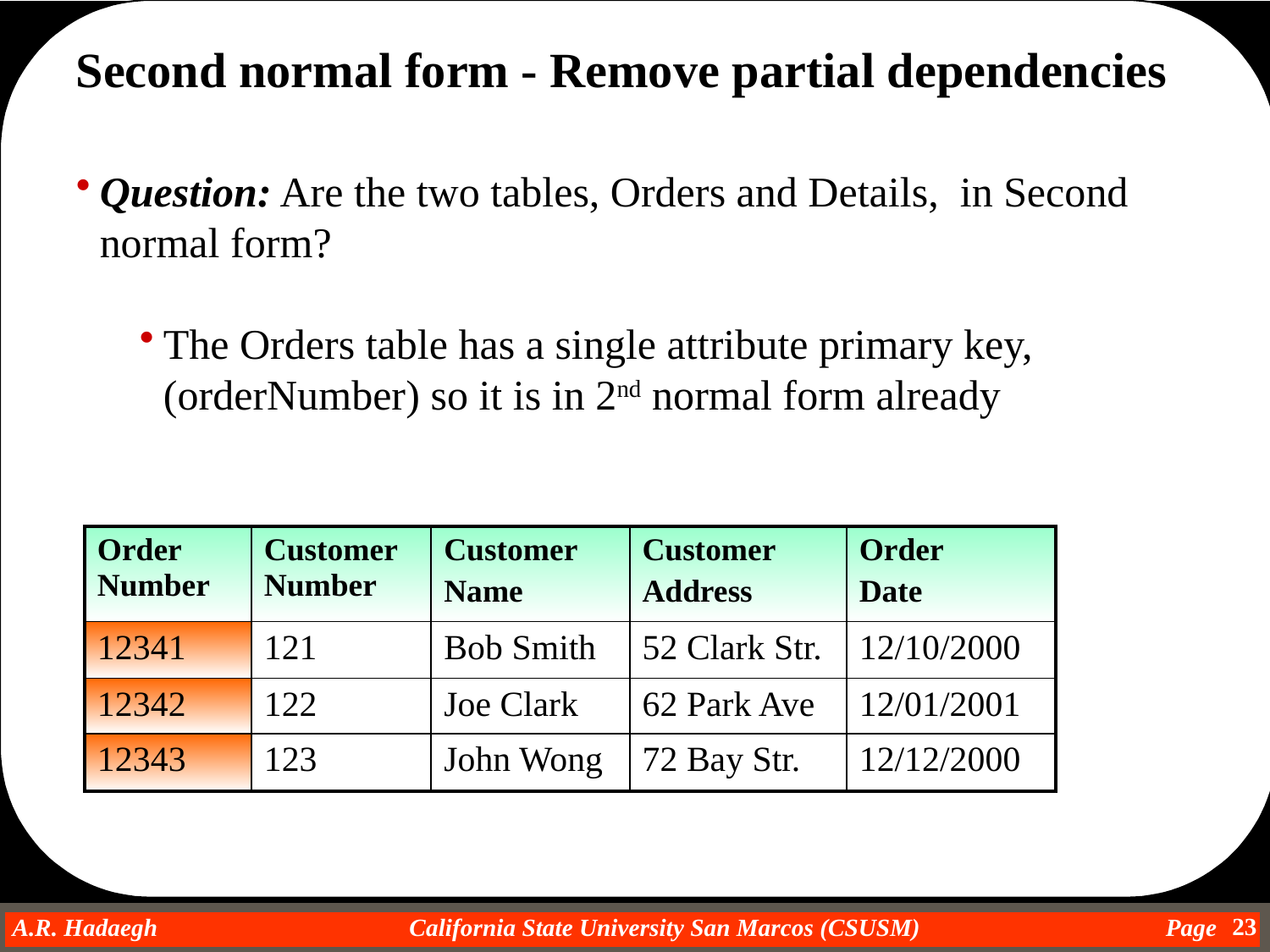

Second normal form - Remove partial dependencies

Question: Are the two tables, Orders and Details,  in Second normal form?

The Orders table has a single attribute primary key, (orderNumber) so it is in 2nd normal form already
| Order Number | Customer Number | Customer Name | Customer Address | Order Date |
| --- | --- | --- | --- | --- |
| 12341 | 121 | Bob Smith | 52 Clark Str. | 12/10/2000 |
| 12342 | 122 | Joe Clark | 62 Park Ave | 12/01/2001 |
| 12343 | 123 | John Wong | 72 Bay Str. | 12/12/2000 |
23